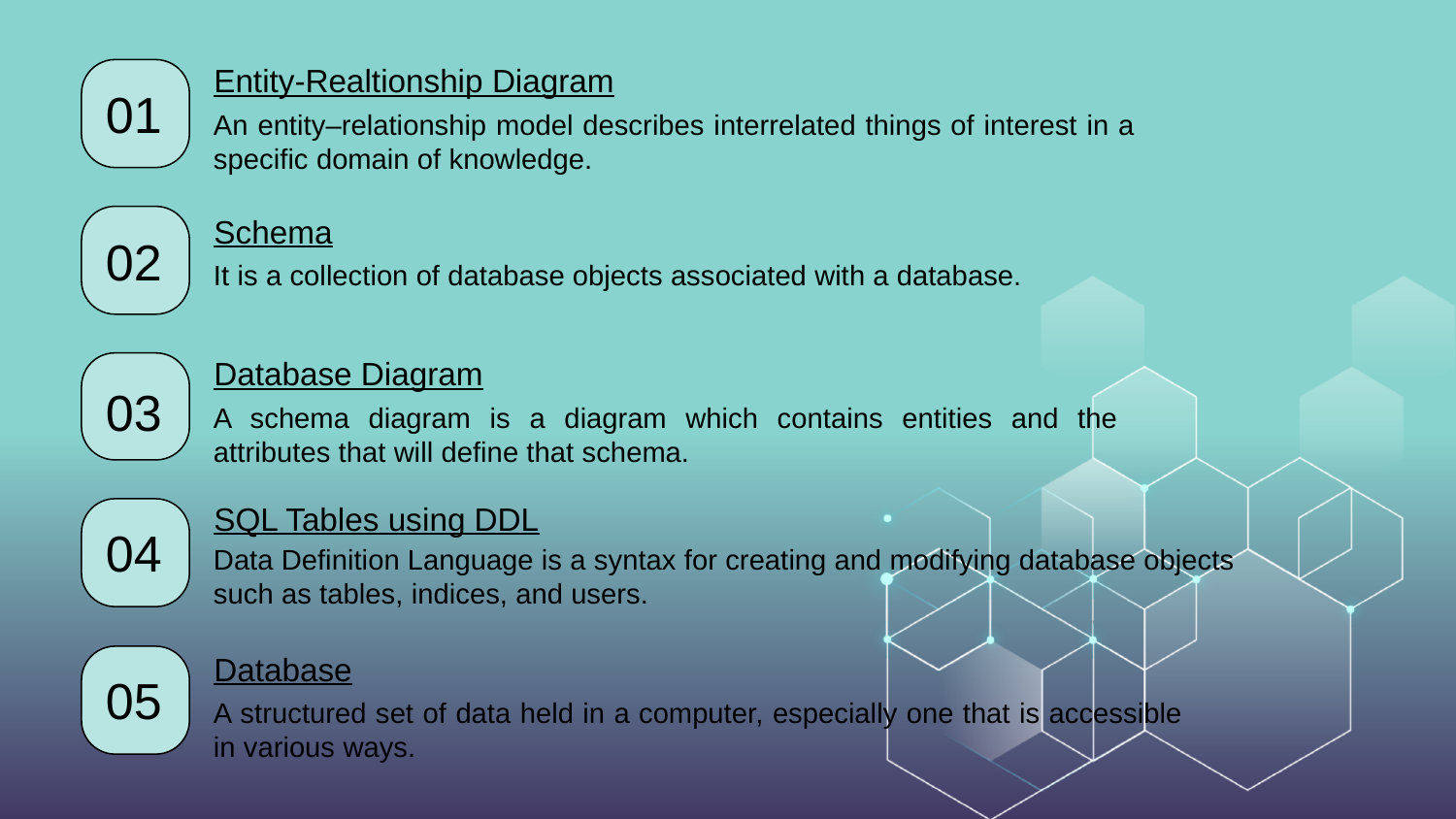

Entity-Realtionship Diagram
01
An entity–relationship model describes interrelated things of interest in a specific domain of knowledge.

Schema
02
It is a collection of database objects associated with a database.

Database Diagram
03
A schema diagram is a diagram which contains entities and the attributes that will define that schema.

SQL Tables using DDL
04
Data Definition Language is a syntax for creating and modifying database objects such as tables, indices, and users.

Database
05
A structured set of data held in a computer, especially one that is accessible in various ways.